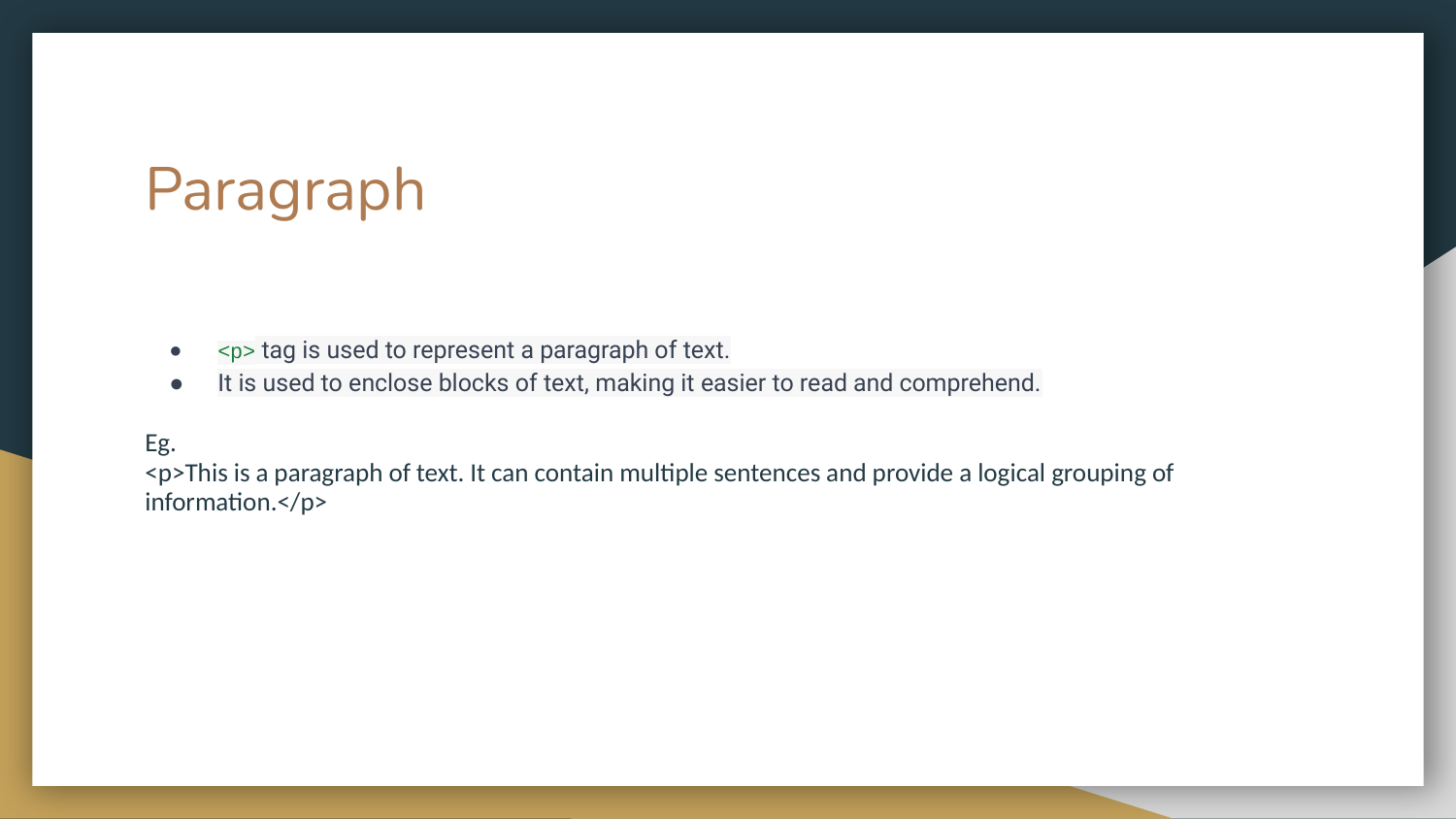

# Paragraph
<p> tag is used to represent a paragraph of text.
It is used to enclose blocks of text, making it easier to read and comprehend.
Eg.
<p>This is a paragraph of text. It can contain multiple sentences and provide a logical grouping of information.</p>